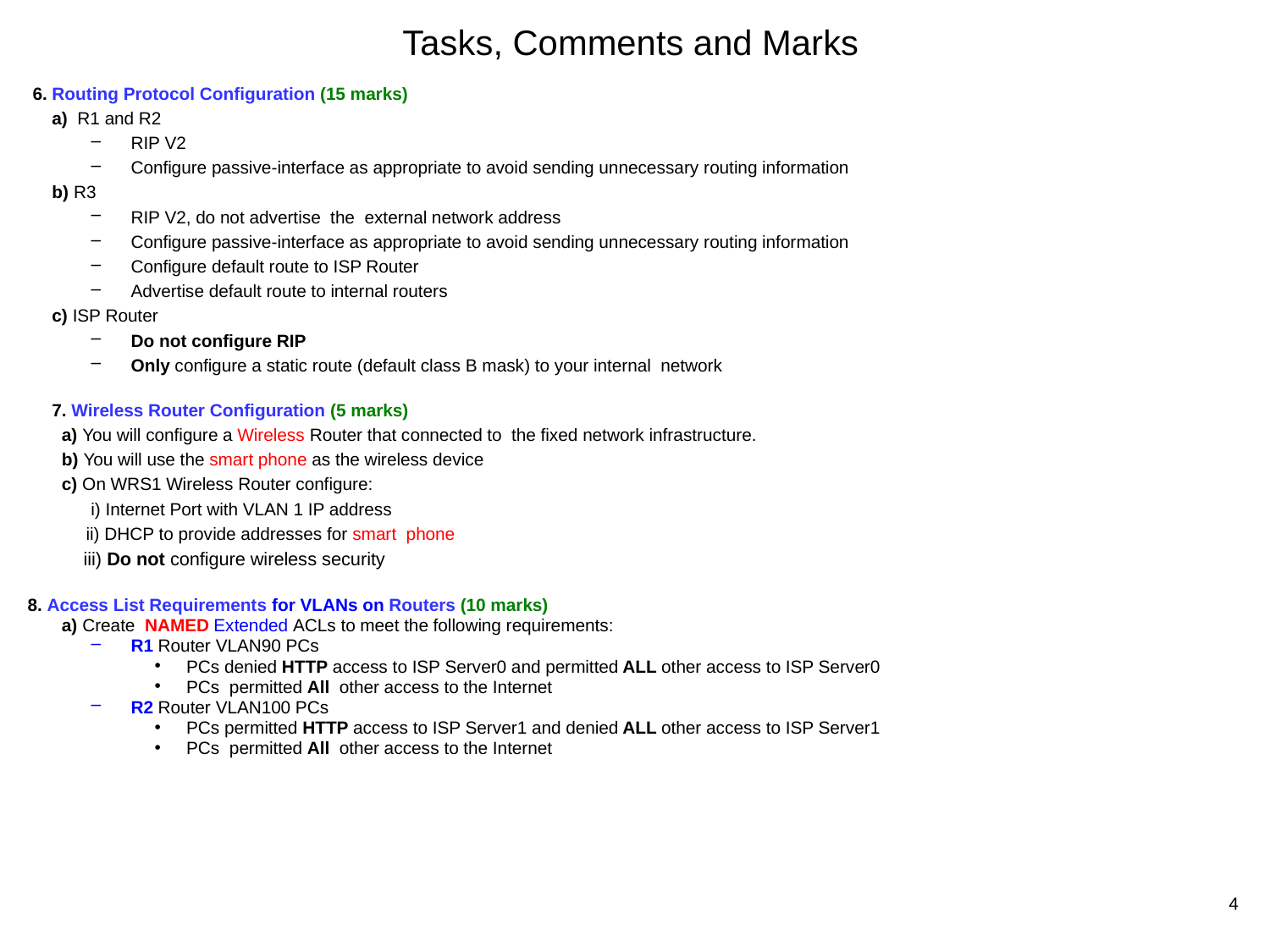

# Tasks, Comments and Marks
 6. Routing Protocol Configuration (15 marks)
     a)  R1 and R2
RIP V2
Configure passive-interface as appropriate to avoid sending unnecessary routing information
     b) R3
RIP V2, do not advertise  the  external network address
Configure passive-interface as appropriate to avoid sending unnecessary routing information
Configure default route to ISP Router
Advertise default route to internal routers
     c) ISP Router
Do not configure RIP
Only configure a static route (default class B mask) to your internal  network

     7. Wireless Router Configuration (5 marks)
       a) You will configure a Wireless Router that connected to  the fixed network infrastructure.
       b) You will use the smart phone as the wireless device
       c) On WRS1 Wireless Router configure:
             i) Internet Port with VLAN 1 IP address
            ii) DHCP to provide addresses for smart  phone
           iii) Do not configure wireless security

8. Access List Requirements for VLANs on Routers (10 marks)
       a) Create  NAMED Extended ACLs to meet the following requirements:
R1 Router VLAN90 PCs
PCs denied HTTP access to ISP Server0 and permitted ALL other access to ISP Server0
PCs  permitted All  other access to the Internet
R2 Router VLAN100 PCs
PCs permitted HTTP access to ISP Server1 and denied ALL other access to ISP Server1
PCs  permitted All  other access to the Internet

4